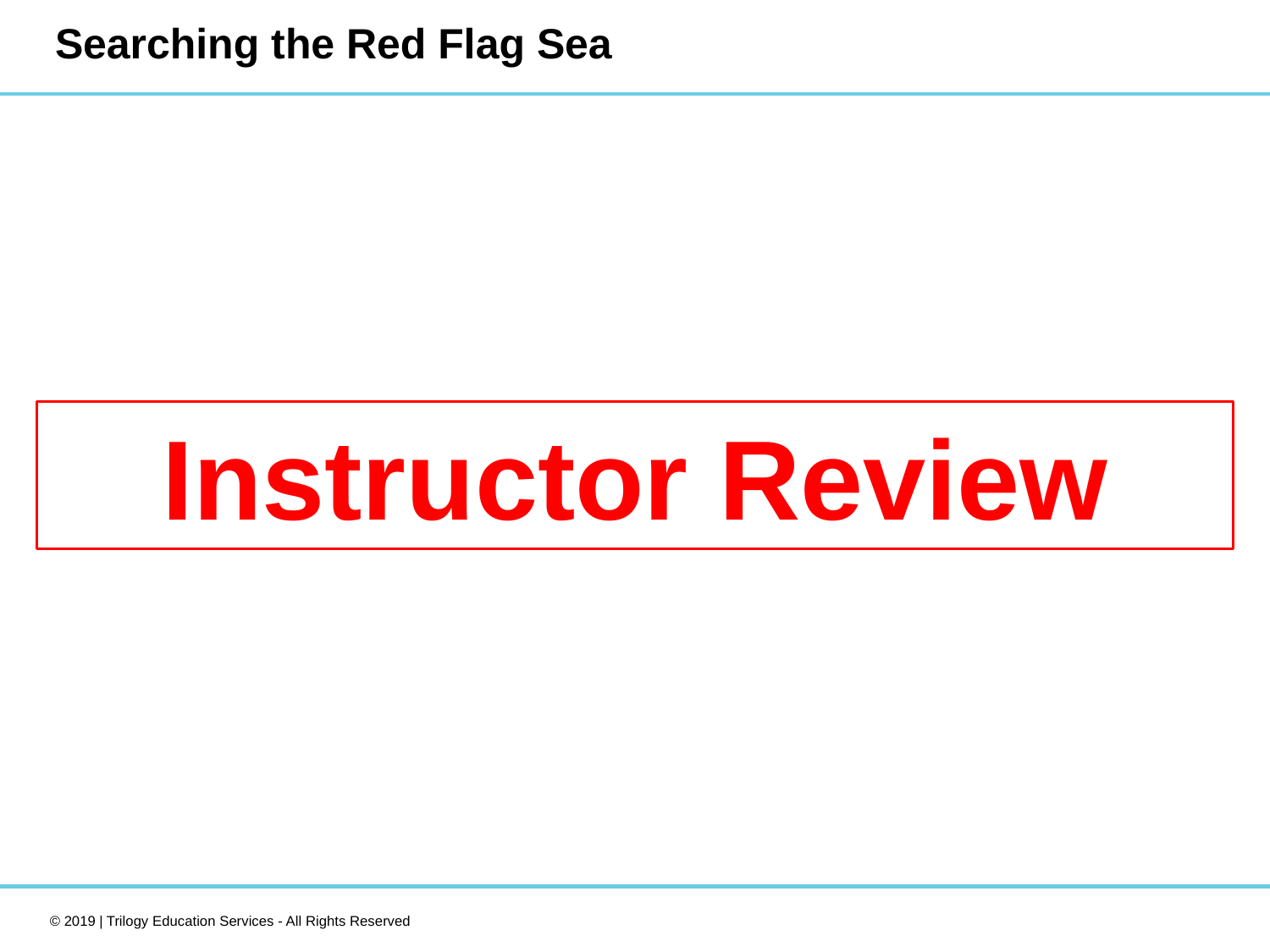

# Searching the Red Flag Sea
Instructor Review